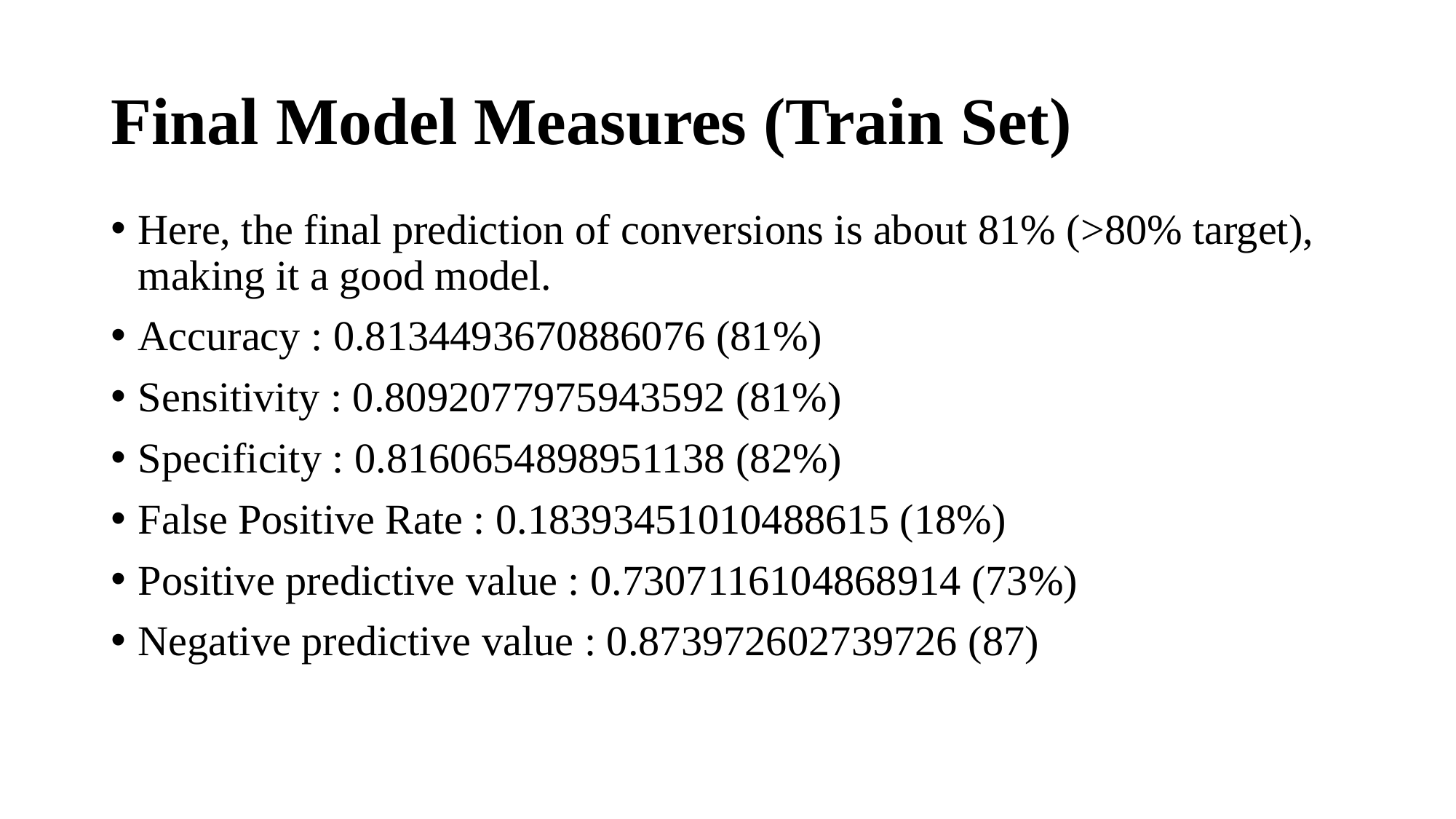

# Final Model Measures (Train Set)
Here, the final prediction of conversions is about 81% (>80% target), making it a good model.
Accuracy : 0.8134493670886076 (81%)
Sensitivity : 0.8092077975943592 (81%)
Specificity : 0.8160654898951138 (82%)
False Positive Rate : 0.18393451010488615 (18%)
Positive predictive value : 0.7307116104868914 (73%)
Negative predictive value : 0.873972602739726 (87)